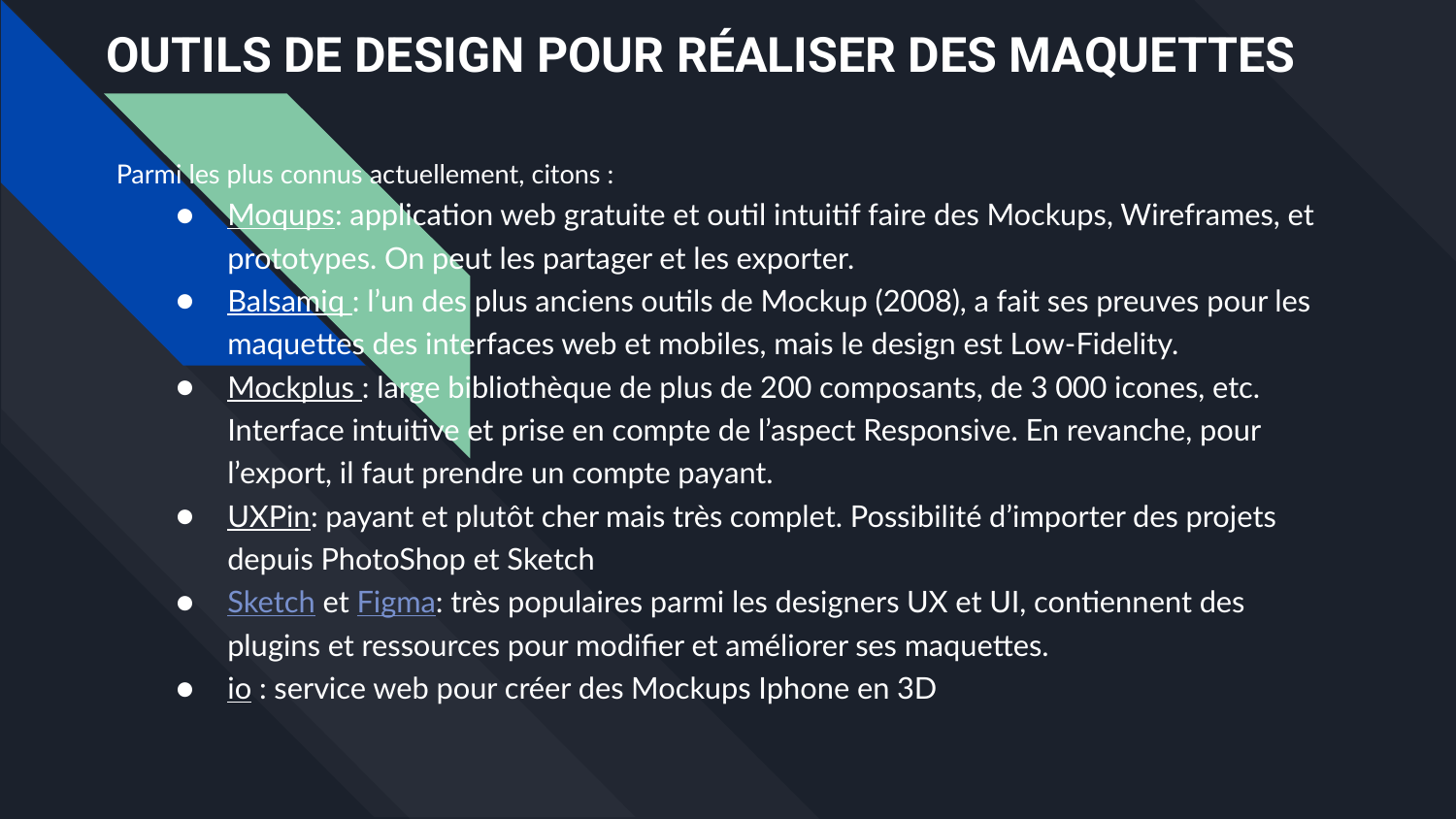

OUTILS DE DESIGN POUR RÉALISER DES MAQUETTES

# Parmi les plus connus actuellement, citons :
Moqups: application web gratuite et outil intuitif faire des Mockups, Wireframes, et prototypes. On peut les partager et les exporter.
Balsamiq : l’un des plus anciens outils de Mockup (2008), a fait ses preuves pour les maquettes des interfaces web et mobiles, mais le design est Low-Fidelity.
Mockplus : large bibliothèque de plus de 200 composants, de 3 000 icones, etc. Interface intuitive et prise en compte de l’aspect Responsive. En revanche, pour l’export, il faut prendre un compte payant.
UXPin: payant et plutôt cher mais très complet. Possibilité d’importer des projets depuis PhotoShop et Sketch
Sketch et Figma: très populaires parmi les designers UX et UI, contiennent des plugins et ressources pour modifier et améliorer ses maquettes.
io : service web pour créer des Mockups Iphone en 3D